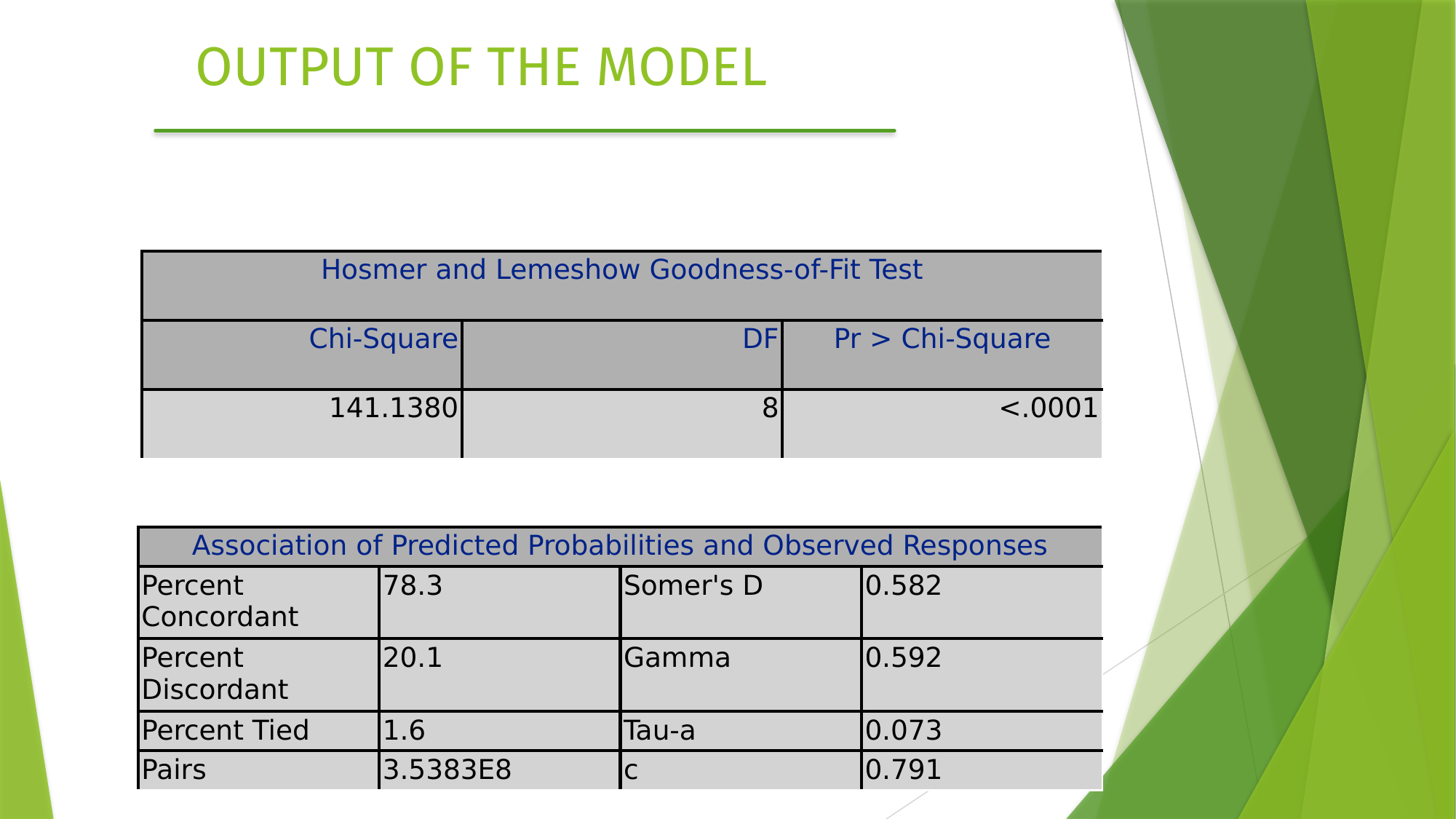

# OUTPUT OF THE MODEL

| Hosmer and Lemeshow Goodness-of-Fit Test |  |  |
| --- | --- | --- |
| Chi-Square | DF | Pr > Chi-Square |
| 141.1380 | 8 | <.0001 |

| Association of Predicted Probabilities and Observed Responses |  |  |  |
| --- | --- | --- | --- |
| Percent Concordant | 78.3 | Somer's D | 0.582 |
| Percent Discordant | 20.1 | Gamma | 0.592 |
| Percent Tied | 1.6 | Tau-a | 0.073 |
| Pairs | 3.5383E8 | c | 0.791 |